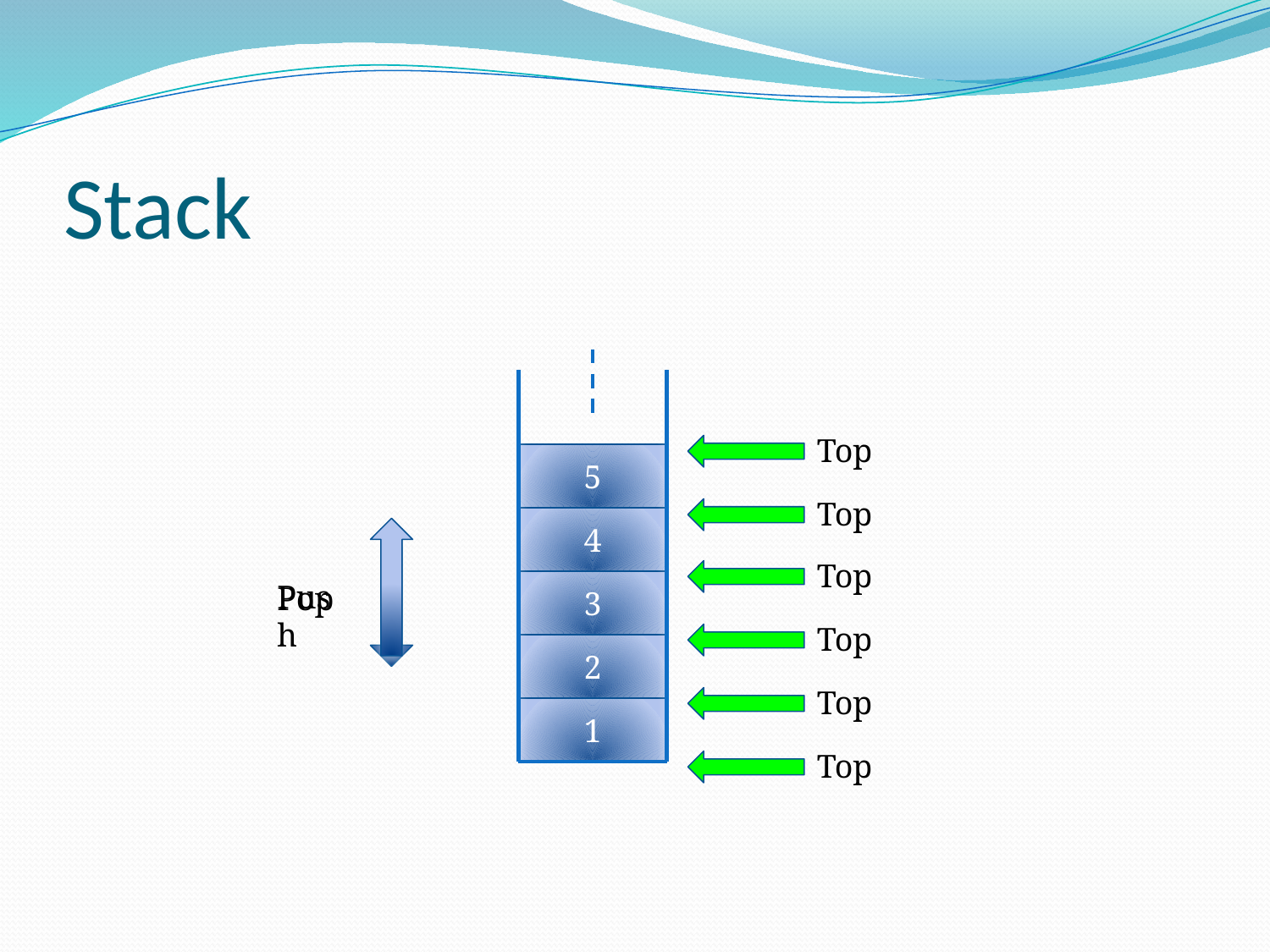

# Stack
Top

5
Top

4

Top

Push
3
Pop
Top

2
Top

1
Top